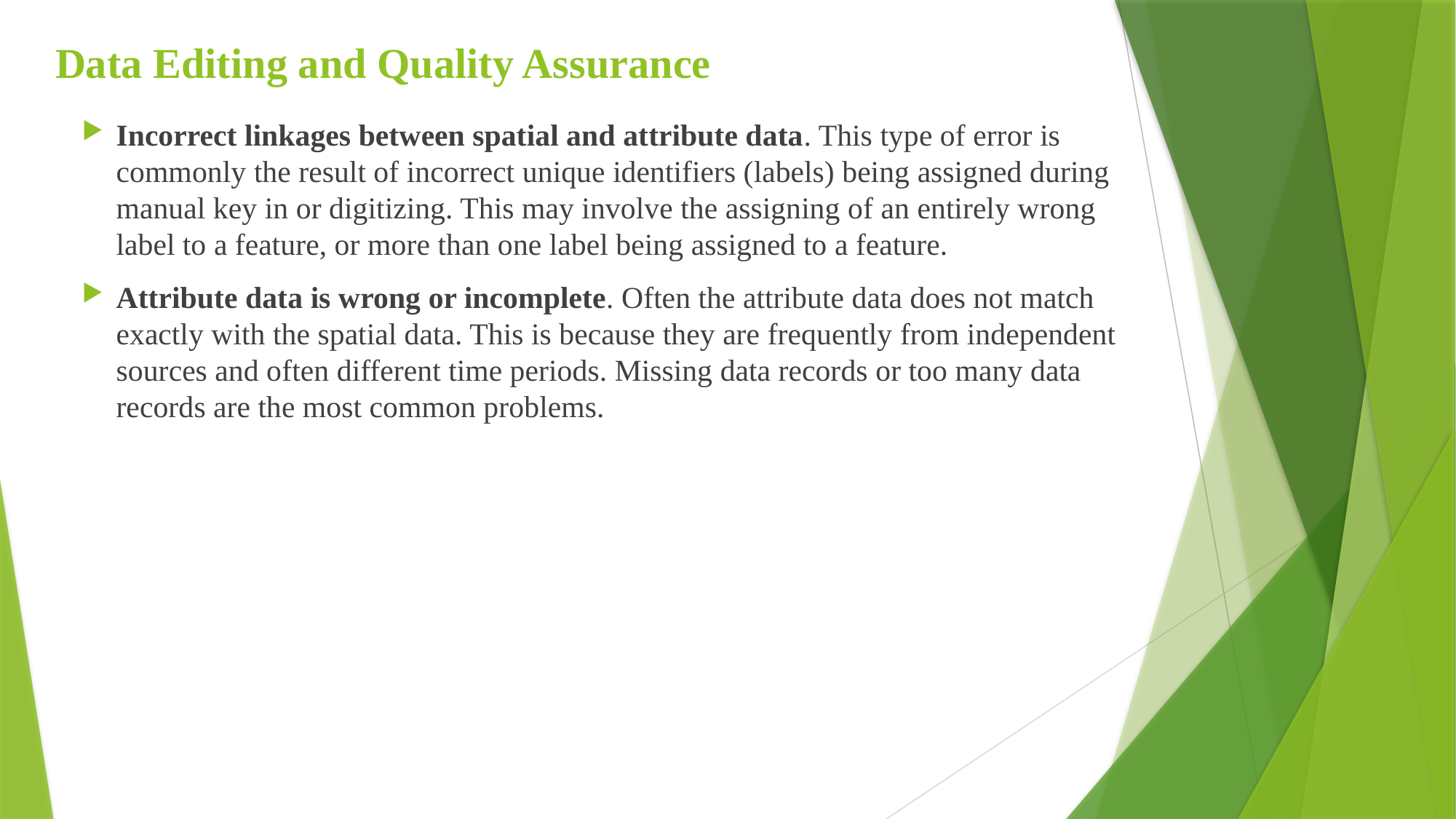

# Data Editing and Quality Assurance
Incorrect linkages between spatial and attribute data. This type of error is commonly the result of incorrect unique identifiers (labels) being assigned during manual key in or digitizing. This may involve the assigning of an entirely wrong label to a feature, or more than one label being assigned to a feature.
Attribute data is wrong or incomplete. Often the attribute data does not match exactly with the spatial data. This is because they are frequently from independent sources and often different time periods. Missing data records or too many data records are the most common problems.